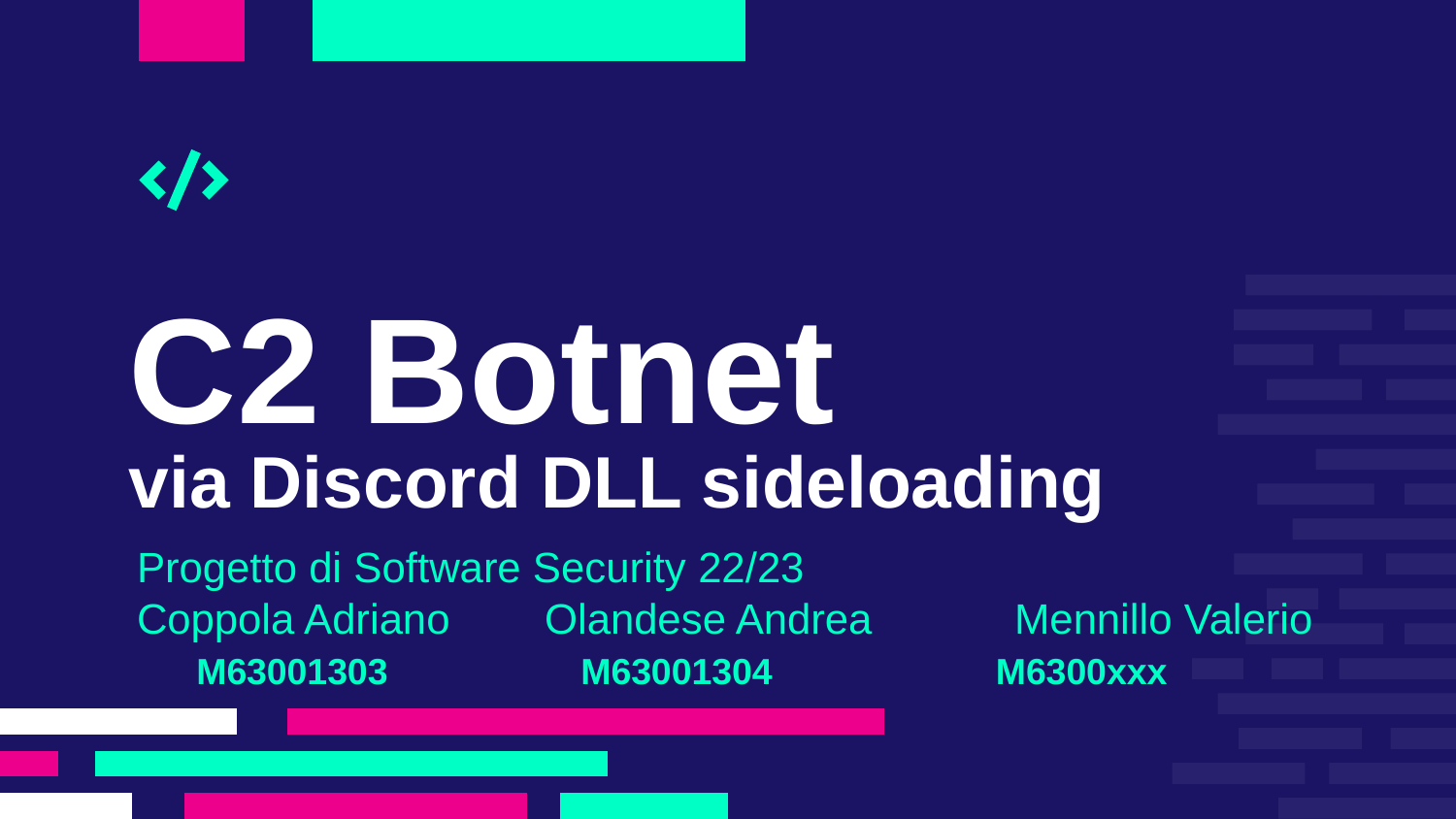

# C2 Botnet via Discord DLL sideloading
Progetto di Software Security 22/23
Coppola Adriano        Olandese Andrea            Mennillo Valerio
     M63001303                   M63001304                      M6300xxx